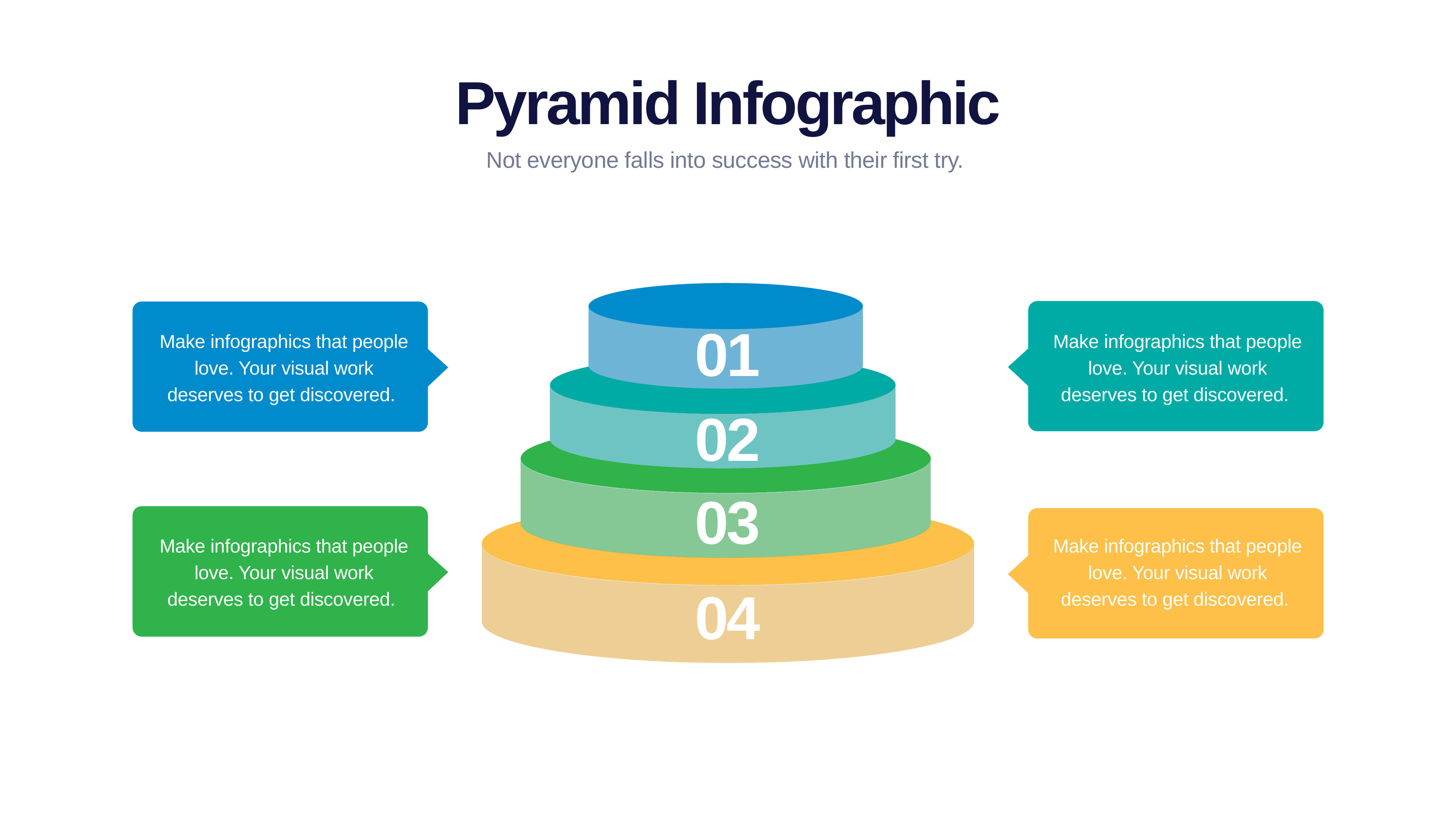

Pyramid Infographic
Not everyone falls into success with their first try.

01
Make infographics that people love. Your visual work deserves to get discovered.
Make infographics that people love. Your visual work deserves to get discovered.

02

03

Make infographics that people love. Your visual work deserves to get discovered.
Make infographics that people love. Your visual work deserves to get discovered.

04